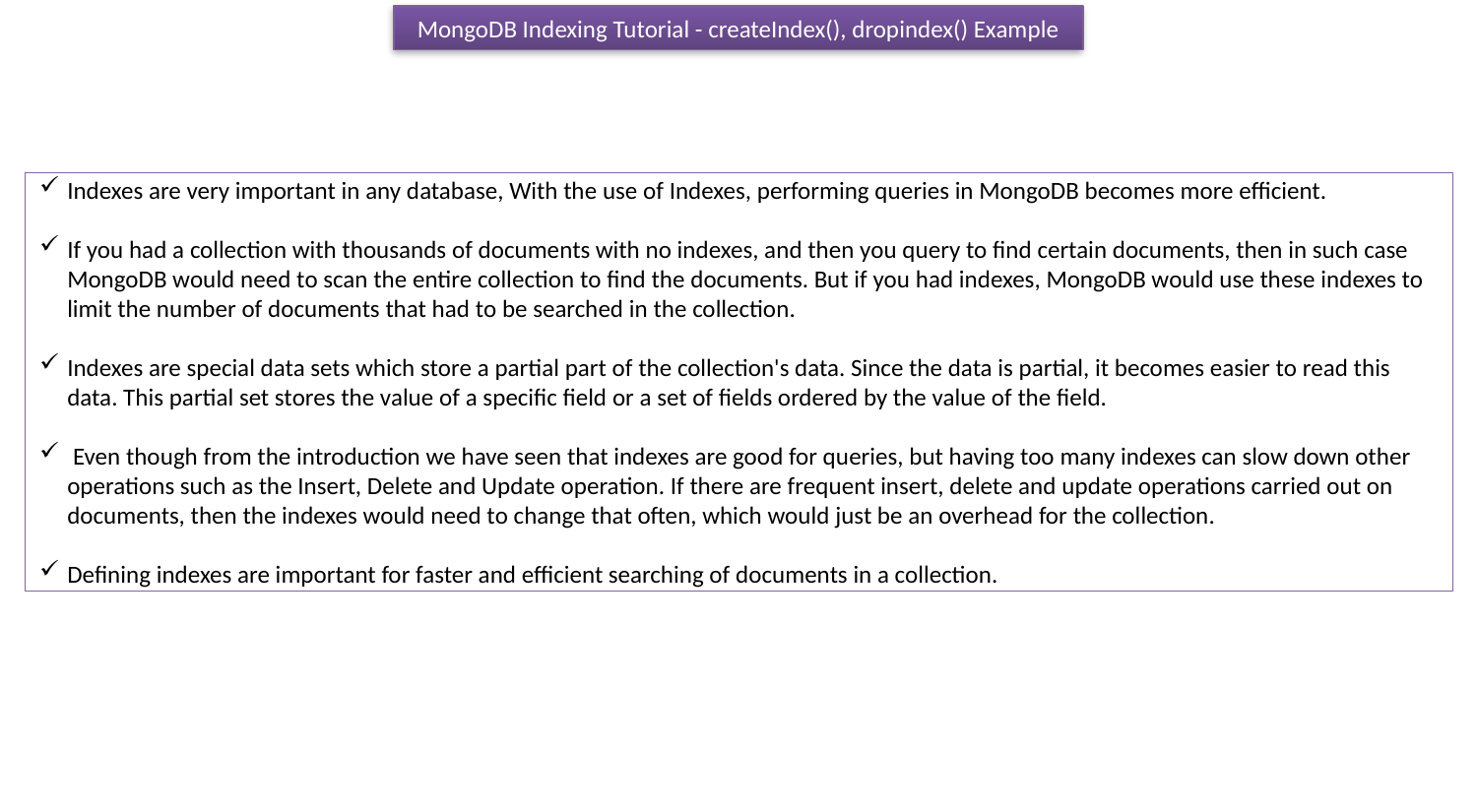

MongoDB Indexing Tutorial - createIndex(), dropindex() Example

Indexes are very important in any database, With the use of Indexes, performing queries in MongoDB becomes more efficient.

If you had a collection with thousands of documents with no indexes, and then you query to find certain documents, then in such case MongoDB would need to scan the entire collection to find the documents. But if you had indexes, MongoDB would use these indexes to limit the number of documents that had to be searched in the collection.

Indexes are special data sets which store a partial part of the collection's data. Since the data is partial, it becomes easier to read this data. This partial set stores the value of a specific field or a set of fields ordered by the value of the field.

 Even though from the introduction we have seen that indexes are good for queries, but having too many indexes can slow down other operations such as the Insert, Delete and Update operation. If there are frequent insert, delete and update operations carried out on documents, then the indexes would need to change that often, which would just be an overhead for the collection.

Defining indexes are important for faster and efficient searching of documents in a collection.